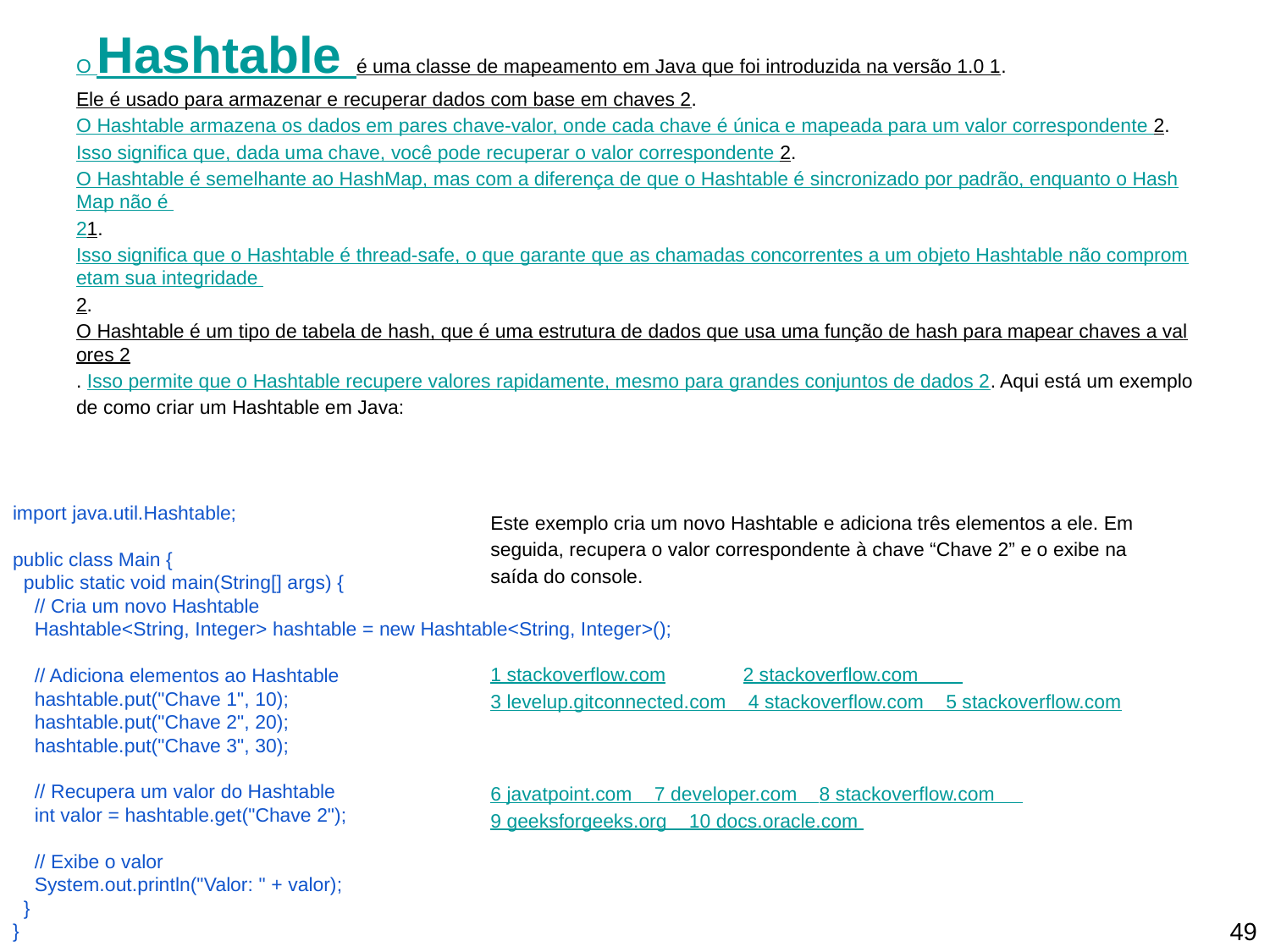

O Hashtable é uma classe de mapeamento em Java que foi introduzida na versão 1.0 1. Ele é usado para armazenar e recuperar dados com base em chaves 2. O Hashtable armazena os dados em pares chave-valor, onde cada chave é única e mapeada para um valor correspondente 2. Isso significa que, dada uma chave, você pode recuperar o valor correspondente 2. O Hashtable é semelhante ao HashMap, mas com a diferença de que o Hashtable é sincronizado por padrão, enquanto o HashMap não é 21. Isso significa que o Hashtable é thread-safe, o que garante que as chamadas concorrentes a um objeto Hashtable não comprometam sua integridade 2. O Hashtable é um tipo de tabela de hash, que é uma estrutura de dados que usa uma função de hash para mapear chaves a valores 2. Isso permite que o Hashtable recupere valores rapidamente, mesmo para grandes conjuntos de dados 2. Aqui está um exemplo de como criar um Hashtable em Java:

import java.util.Hashtable;

public class Main {
  public static void main(String[] args) {
    // Cria um novo Hashtable
    Hashtable<String, Integer> hashtable = new Hashtable<String, Integer>();

    // Adiciona elementos ao Hashtable
    hashtable.put("Chave 1", 10);
    hashtable.put("Chave 2", 20);
    hashtable.put("Chave 3", 30);

    // Recupera um valor do Hashtable
    int valor = hashtable.get("Chave 2");

    // Exibe o valor
    System.out.println("Valor: " + valor);
  }
}

Este exemplo cria um novo Hashtable e adiciona três elementos a ele. Em seguida, recupera o valor correspondente à chave “Chave 2” e o exibe na saída do console.
1 stackoverflow.com           2 stackoverflow.com        3 levelup.gitconnected.com    4 stackoverflow.com    5 stackoverflow.com
6 javatpoint.com    7 developer.com    8 stackoverflow.com     9 geeksforgeeks.org    10 docs.oracle.com

49